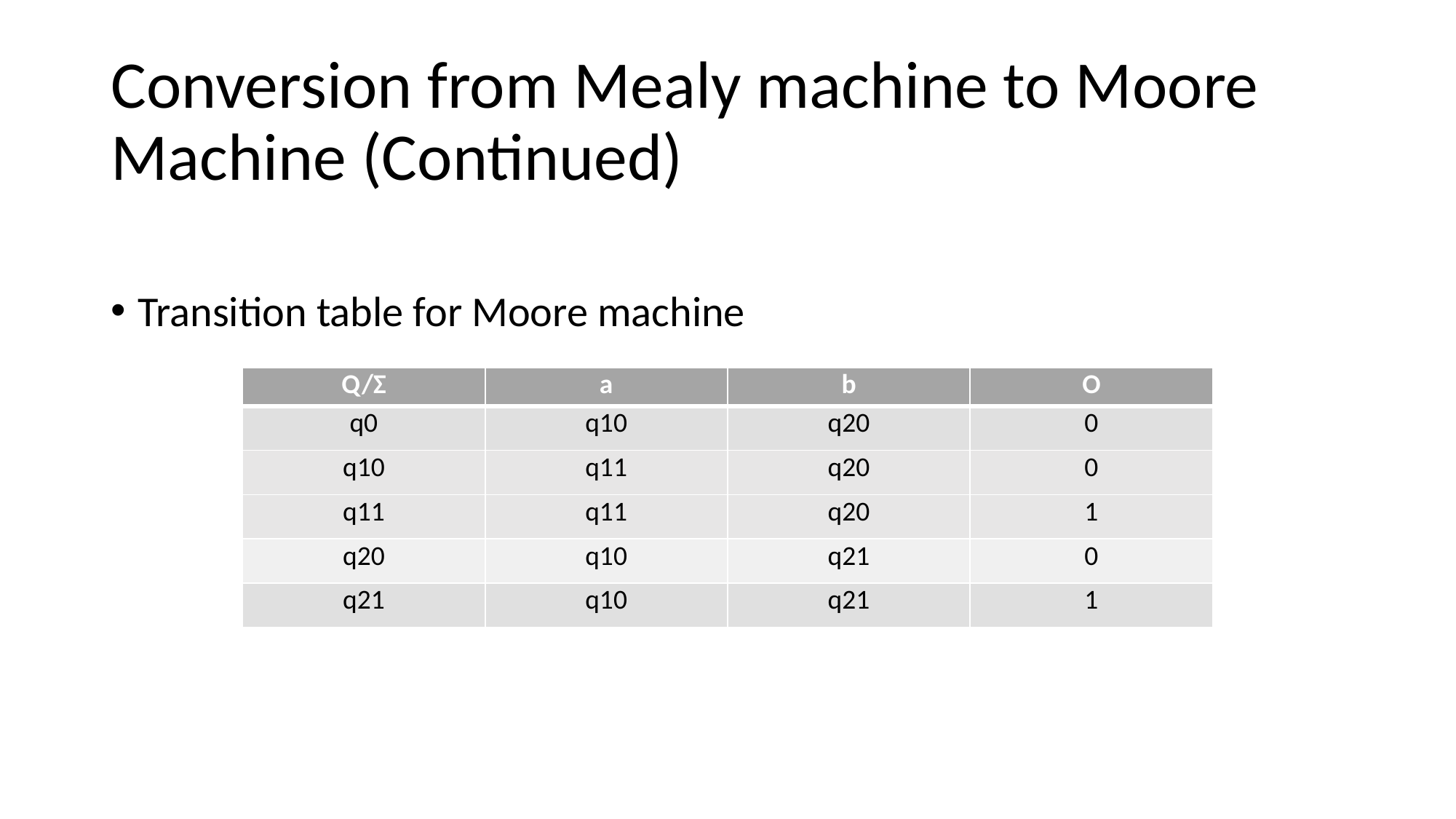

# Conversion from Mealy machine to Moore Machine (Continued)

Transition table for Moore machine

| Q/Σ | a | b | O |
| --- | --- | --- | --- |
| q0 | q10 | q20 | 0 |
| q10 | q11 | q20 | 0 |
| q11 | q11 | q20 | 1 |
| q20 | q10 | q21 | 0 |
| q21 | q10 | q21 | 1 |